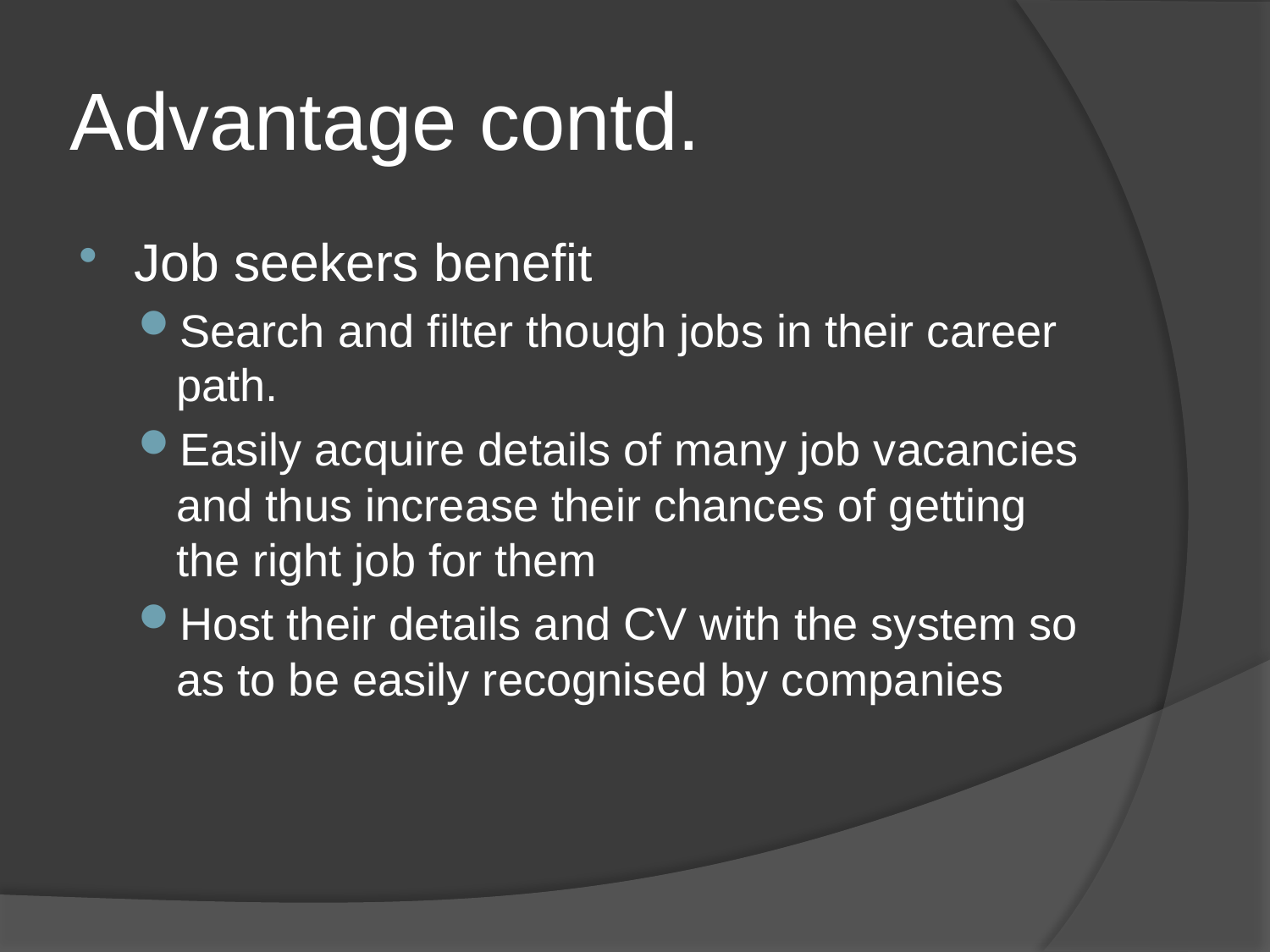

# Advantage contd.
Job seekers benefit
Search and filter though jobs in their career path.
Easily acquire details of many job vacancies and thus increase their chances of getting the right job for them
Host their details and CV with the system so as to be easily recognised by companies